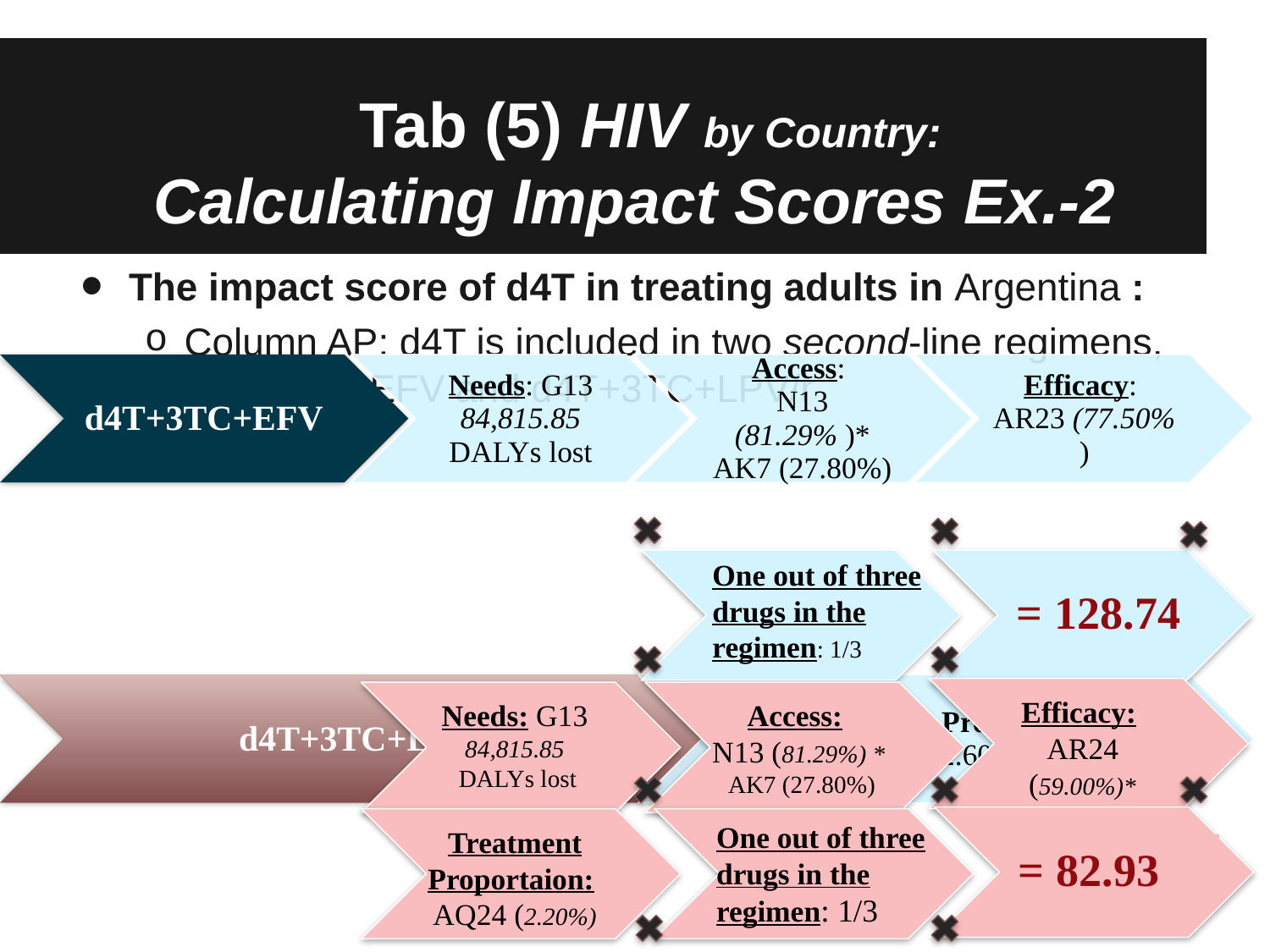

# Tab (5) HIV by Country: Calculating Impact Scores Ex.-2
The impact score of d4T in treating adults in Argentina :
Column AP: d4T is included in two second-line regimens, d4T+3TC+EFV and d4T+3TC+LPV/r

d4T+3TC+EFV
d4T+3TC+LPV/r

One out of three drugs in the regimen: 1/3

= 128.74

Efficacy:
AR24
(59.00%)*

Needs: G13
84,815.85
 DALYs lost

Access:
N13 (81.29%) *
 AK7 (27.80%)

= 82.93

Treatment Proportaion:
AQ24 (2.20%)

One out of three drugs in the regimen: 1/3